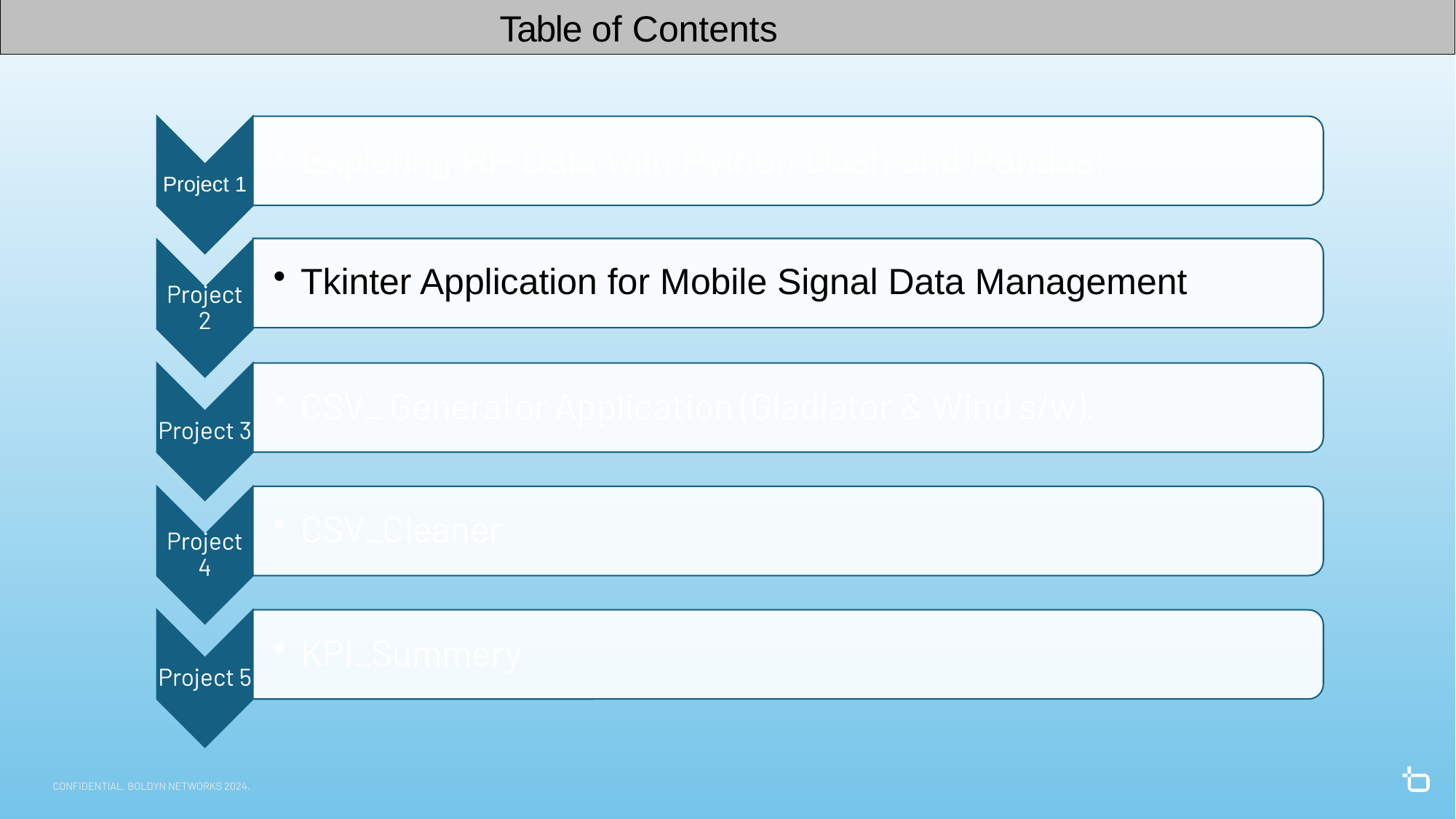

Table of Contents
Project 1
Exploring RF Data with Python Dash and Pandas!
Project 2
Tkinter Application for Mobile Signal Data Management
Project 3
CSV_ Generator Application (Gladiator & Wind s/w).
Project 4
CSV_Cleaner
Project 5
KPI_Summery